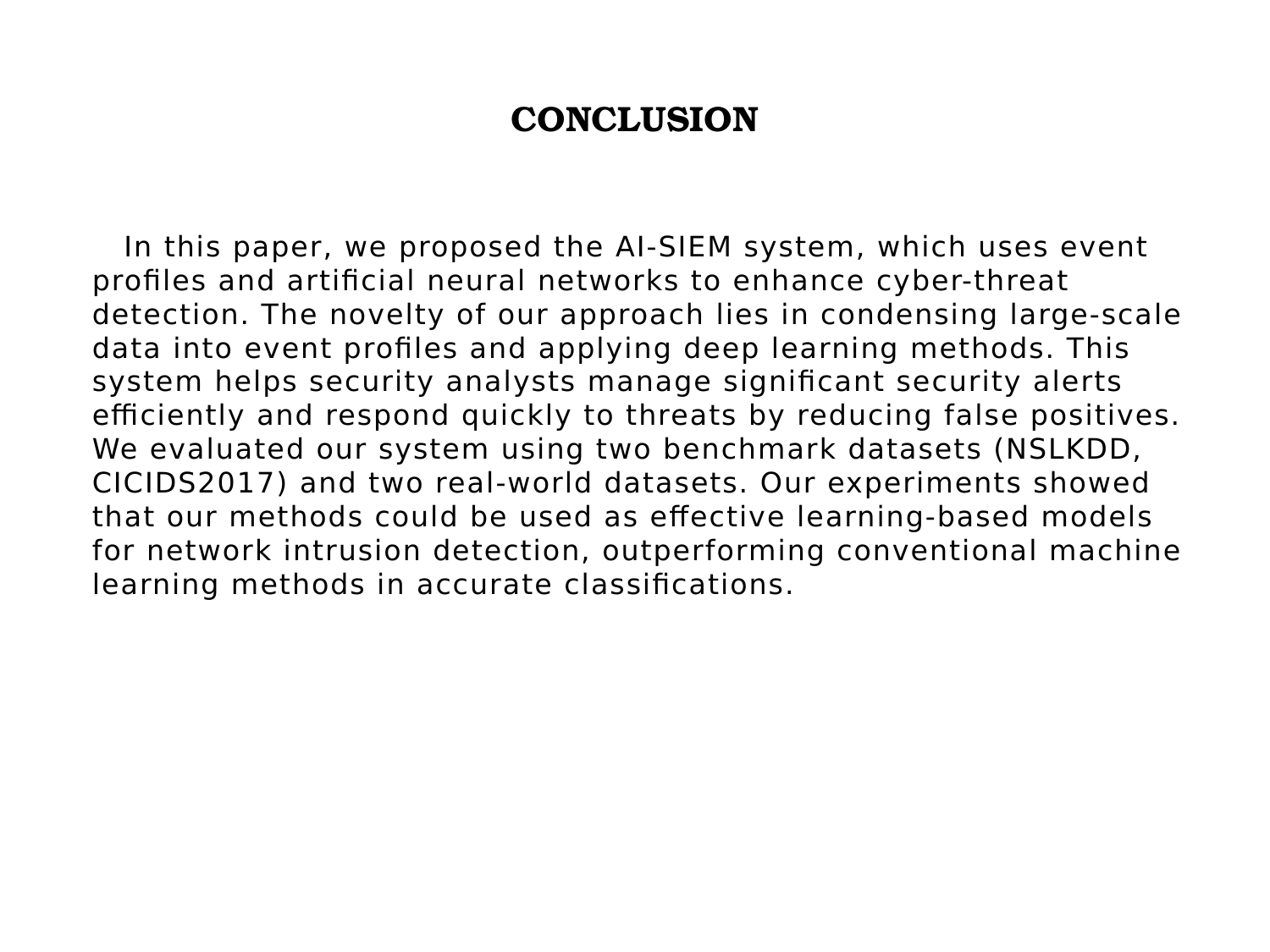

# CONCLUSION
   In this paper, we proposed the AI-SIEM system, which uses event profiles and artificial neural networks to enhance cyber-threat detection. The novelty of our approach lies in condensing large-scale data into event profiles and applying deep learning methods. This system helps security analysts manage significant security alerts efficiently and respond quickly to threats by reducing false positives. We evaluated our system using two benchmark datasets (NSLKDD, CICIDS2017) and two real-world datasets. Our experiments showed that our methods could be used as effective learning-based models for network intrusion detection, outperforming conventional machine learning methods in accurate classifications.